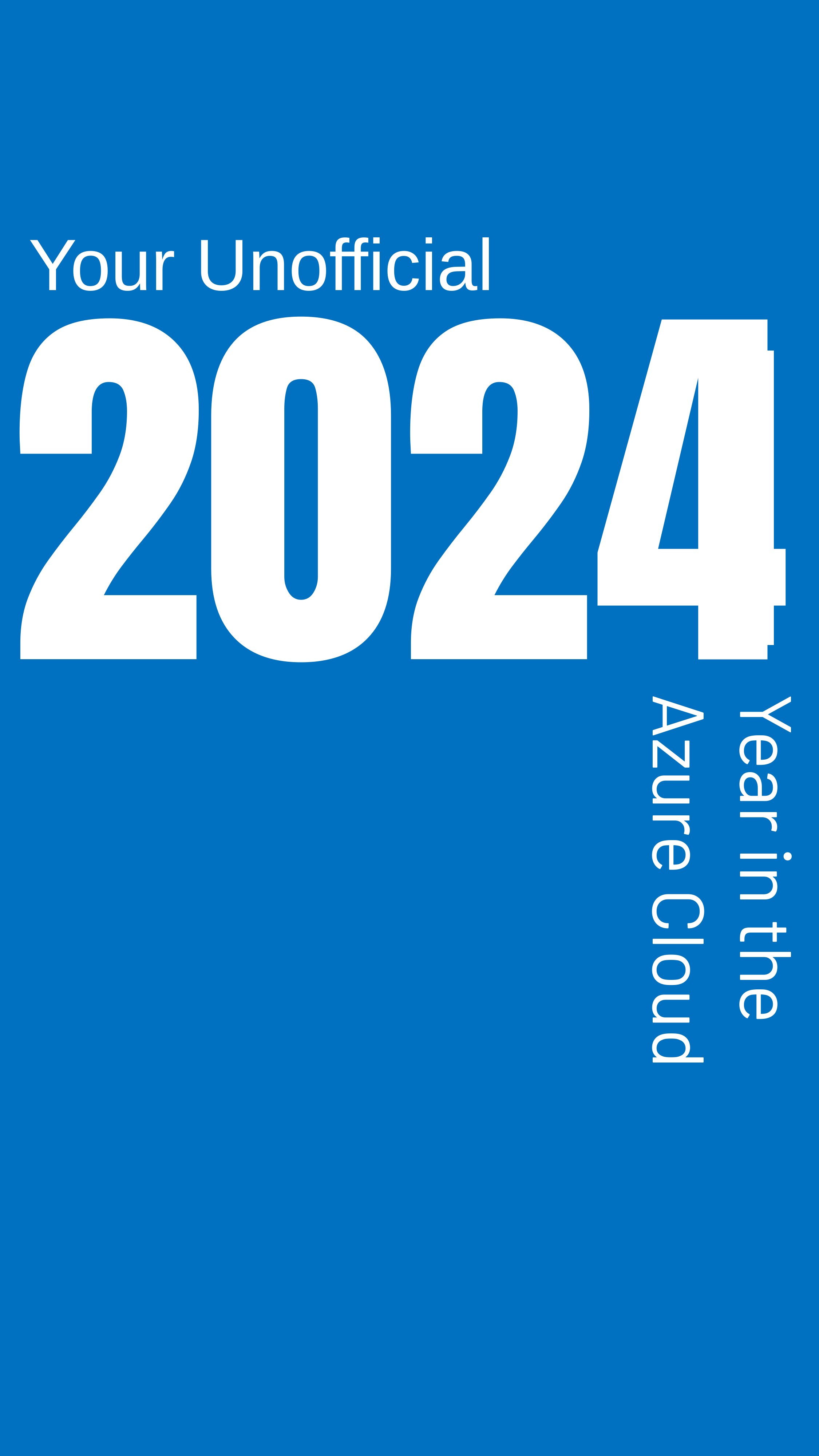

Your Unofficial
2024

Year in the Azure Cloud